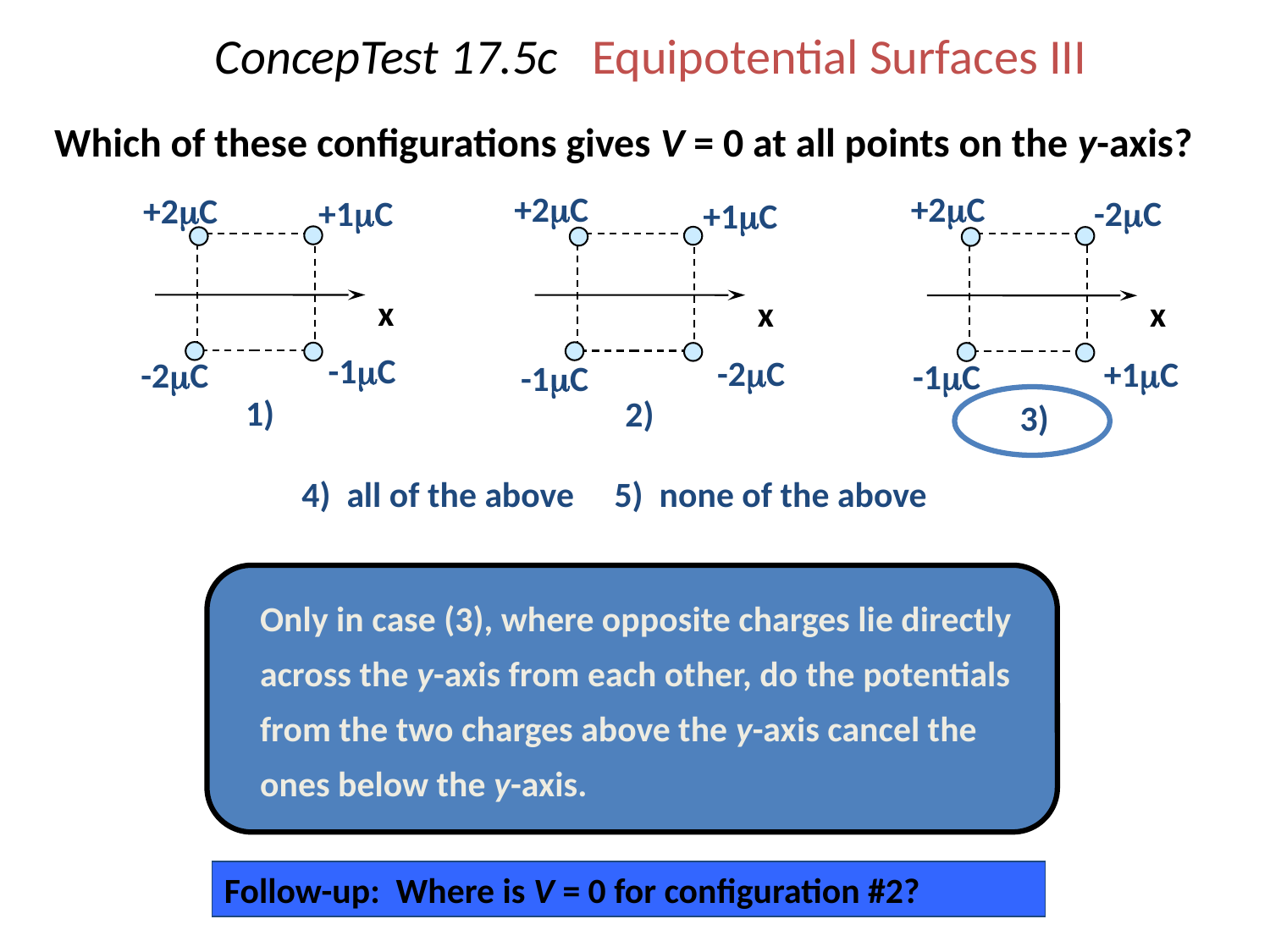

# ConcepTest 17.5c   Equipotential Surfaces III
Which of these configurations gives V = 0 at all points on the y-axis?
+2μC
+2μC
+2μC
+1μC
-2μC
+1μC

x
x
x

-1μC

-2μC

+1μC
-2μC
-1μC
-1μC
1)
2)
3)

4)  all of the above     5)  none of the above

	Only in case (3), where opposite charges lie directly across the y-axis from each other, do the potentials from the two charges above the y-axis cancel the ones below the y-axis.
Follow-up:  Where is V = 0 for configuration #2?